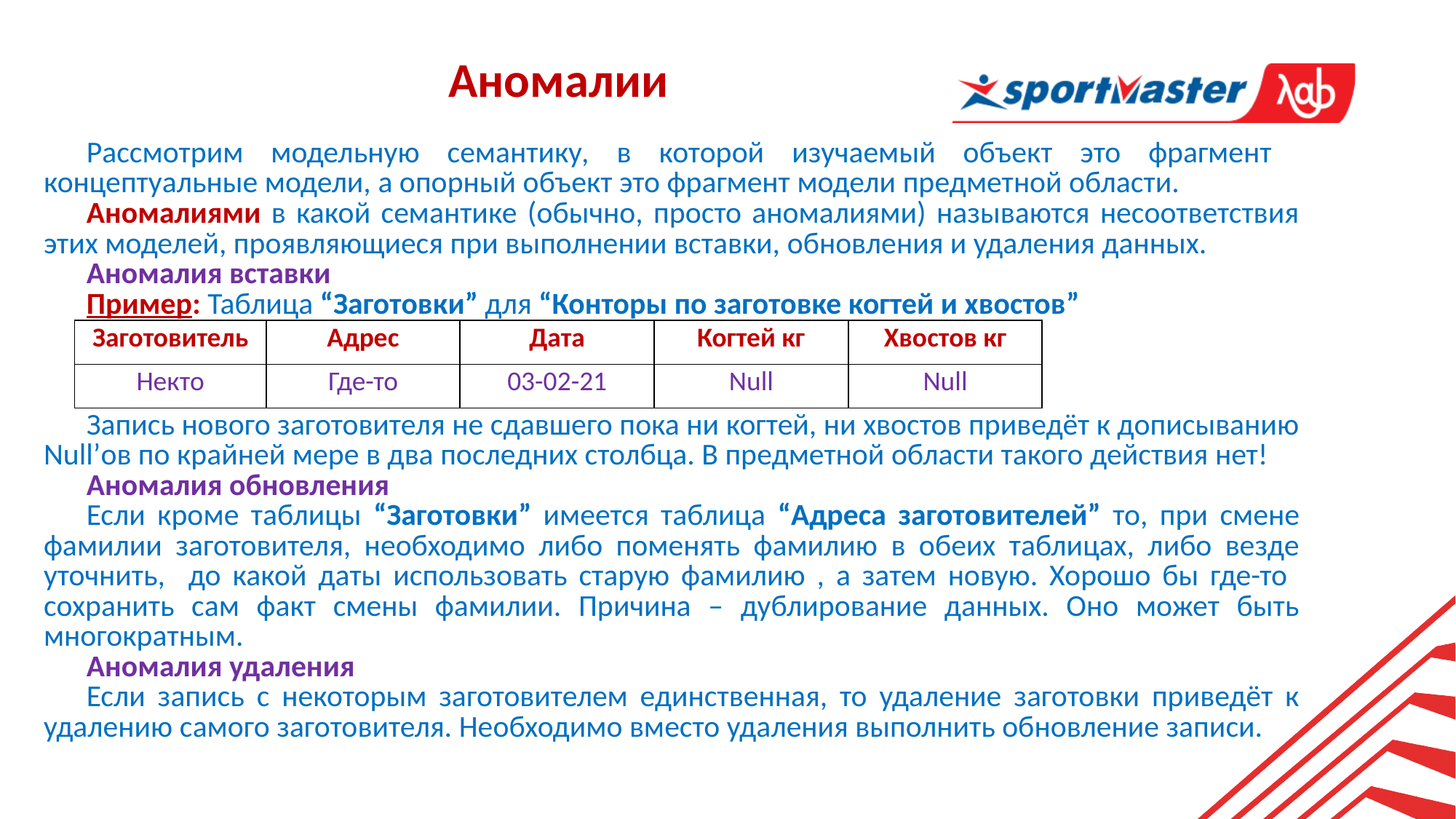

Аномалии
Рассмотрим модельную семантику, в которой изучаемый объект это фрагмент  концептуальные модели, а опорный объект это фрагмент модели предметной области.
Аномалиями в какой семантике (обычно, просто аномалиями) называются несоответствия этих моделей, проявляющиеся при выполнении вставки, обновления и удаления данных.
Аномалия вставки
Пример: Таблица “Заготовки” для “Конторы по заготовке когтей и хвостов”

Запись нового заготовителя не сдавшего пока ни когтей, ни хвостов приведёт к дописыванию Null’ов по крайней мере в два последних столбца. В предметной области такого действия нет!
Аномалия обновления
Если кроме таблицы “Заготовки” имеется таблица “Адреса заготовителей” то, при смене фамилии заготовителя, необходимо либо поменять фамилию в обеих таблицах, либо везде уточнить,  до какой даты использовать старую фамилию , а затем новую. Хорошо бы где-то  сохранить сам факт смены фамилии. Причина – дублирование данных. Оно может быть многократным.
Аномалия удаления
Если запись с некоторым заготовителем единственная, то удаление заготовки приведёт к удалению самого заготовителя. Необходимо вместо удаления выполнить обновление записи.

| Заготовитель | Адрес | Дата | Когтей кг | Хвостов кг |
| --- | --- | --- | --- | --- |
| Некто | Где-то | 03-02-21 | Null | Null |